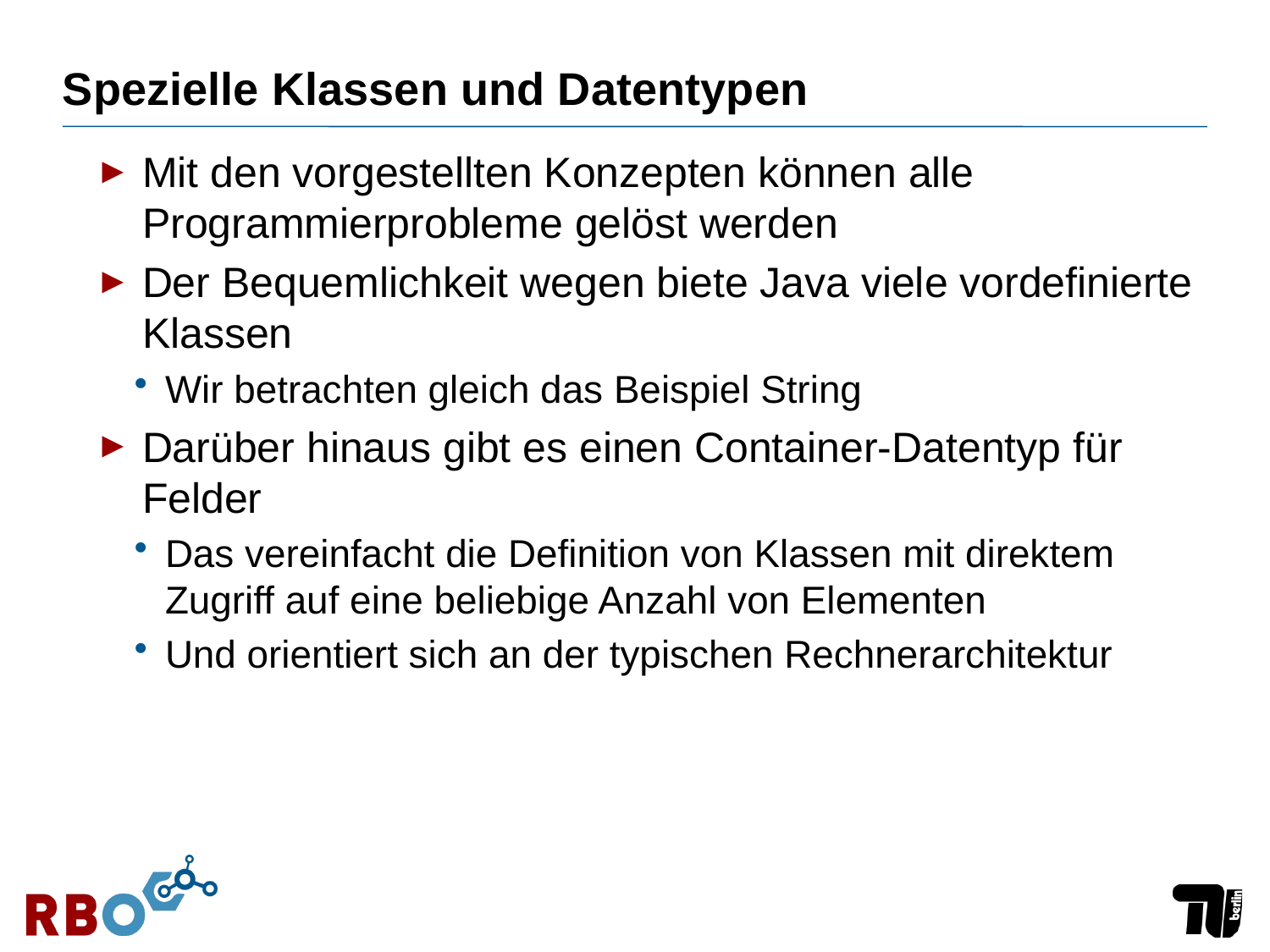

# Spezielle Klassen und Datentypen
Mit den vorgestellten Konzepten können alle Programmierprobleme gelöst werden
Der Bequemlichkeit wegen biete Java viele vordefinierte Klassen
Wir betrachten gleich das Beispiel String
Darüber hinaus gibt es einen Container-Datentyp für Felder
Das vereinfacht die Definition von Klassen mit direktem Zugriff auf eine beliebige Anzahl von Elementen
Und orientiert sich an der typischen Rechnerarchitektur